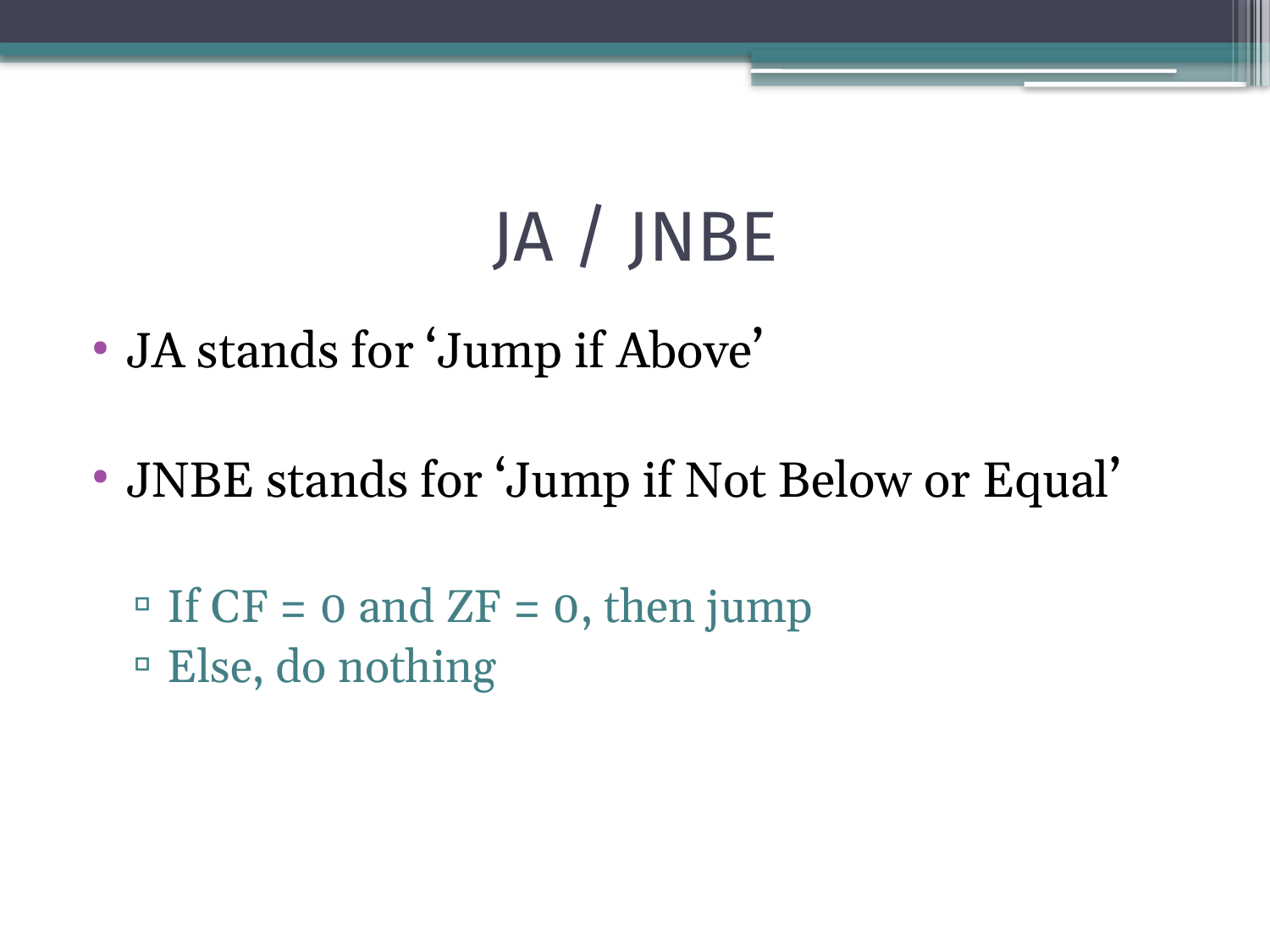

# JA / JNBE
JA stands for ‘Jump if Above’

JNBE stands for ‘Jump if Not Below or Equal’

If CF = 0 and ZF = 0, then jump
Else, do nothing